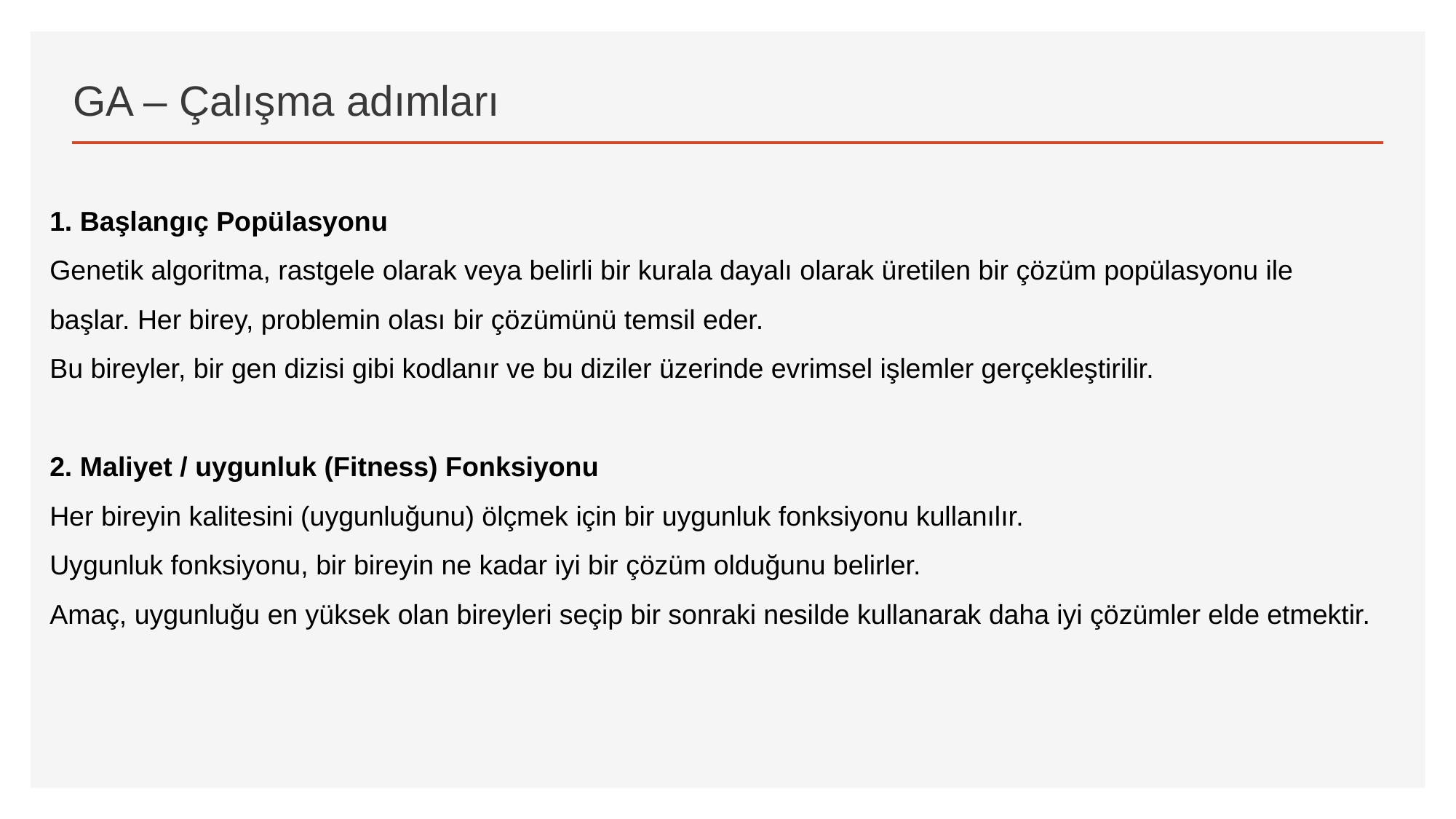

# GA – Çalışma adımları

1. Başlangıç Popülasyonu
Genetik algoritma, rastgele olarak veya belirli bir kurala dayalı olarak üretilen bir çözüm popülasyonu ile başlar. Her birey, problemin olası bir çözümünü temsil eder.
Bu bireyler, bir gen dizisi gibi kodlanır ve bu diziler üzerinde evrimsel işlemler gerçekleştirilir.
2. Maliyet / uygunluk (Fitness) Fonksiyonu
Her bireyin kalitesini (uygunluğunu) ölçmek için bir uygunluk fonksiyonu kullanılır.
Uygunluk fonksiyonu, bir bireyin ne kadar iyi bir çözüm olduğunu belirler.
Amaç, uygunluğu en yüksek olan bireyleri seçip bir sonraki nesilde kullanarak daha iyi çözümler elde etmektir.